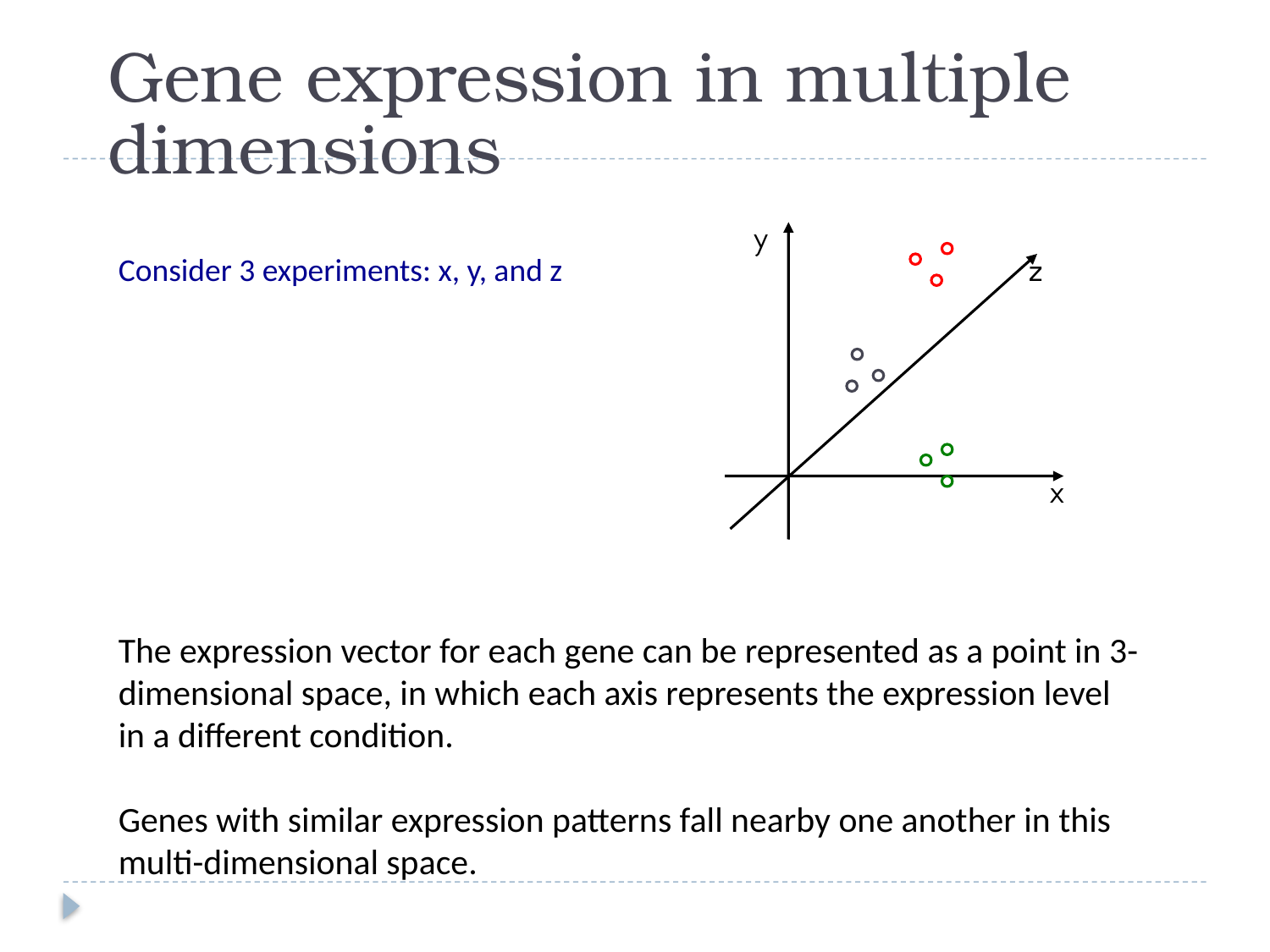

# Gene expression in multiple dimensions
y

Consider 3 experiments: x, y, and z

z

x

The expression vector for each gene can be represented as a point in 3-dimensional space, in which each axis represents the expression level in a different condition.

Genes with similar expression patterns fall nearby one another in this multi-dimensional space.